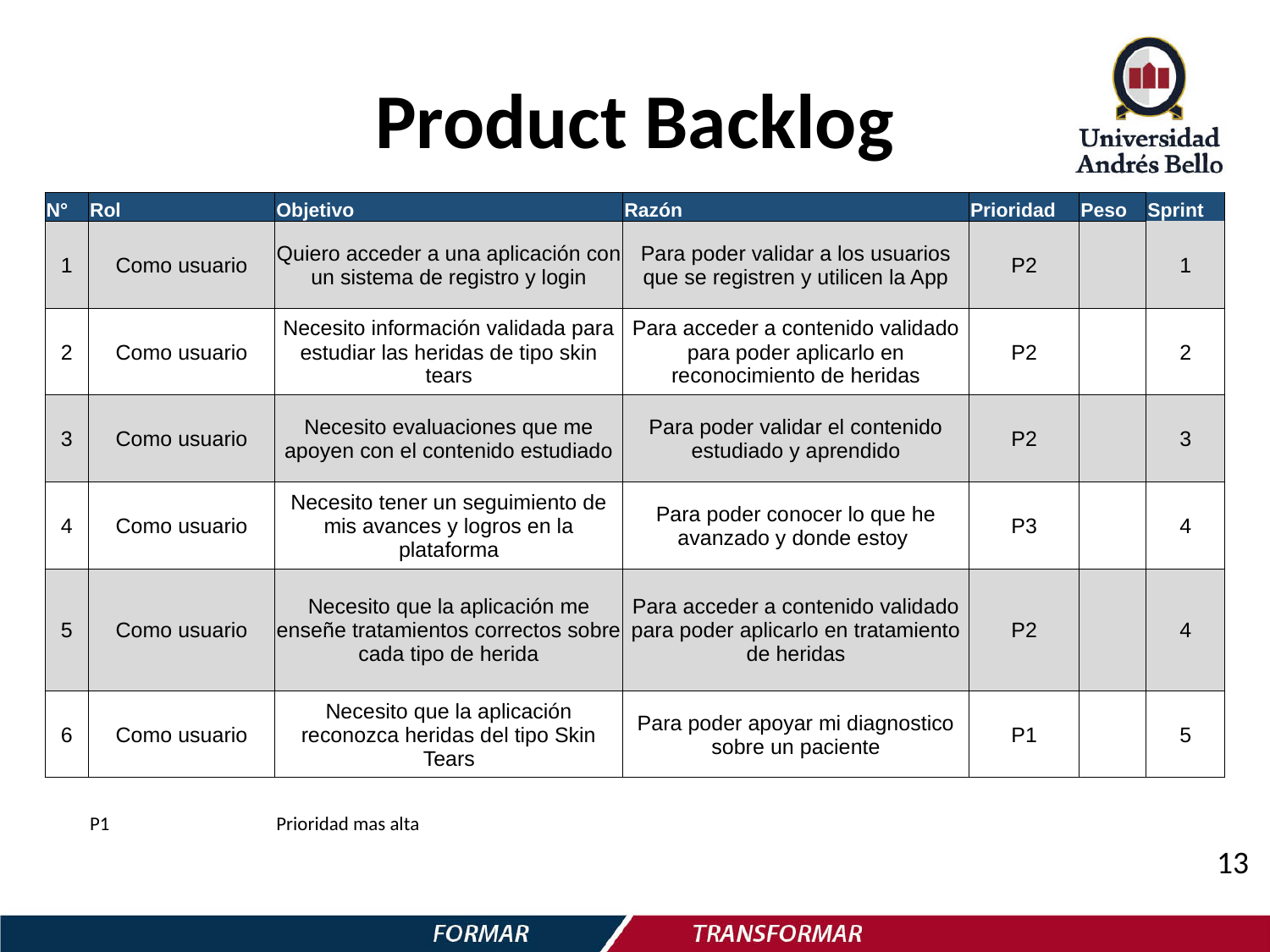

# Product Backlog
| N° | Rol | Objetivo | Razón | Prioridad | Peso | Sprint |
| --- | --- | --- | --- | --- | --- | --- |
| 1 | Como usuario | Quiero acceder a una aplicación con un sistema de registro y login | Para poder validar a los usuarios que se registren y utilicen la App | P2 |  | 1 |
| 2 | Como usuario | Necesito información validada para estudiar las heridas de tipo skin tears | Para acceder a contenido validado para poder aplicarlo en reconocimiento de heridas | P2 |  | 2 |
| 3 | Como usuario | Necesito evaluaciones que me apoyen con el contenido estudiado | Para poder validar el contenido estudiado y aprendido | P2 |  | 3 |
| 4 | Como usuario | Necesito tener un seguimiento de mis avances y logros en la plataforma | Para poder conocer lo que he avanzado y donde estoy | P3 |  | 4 |
| 5 | Como usuario | Necesito que la aplicación me enseñe tratamientos correctos sobre cada tipo de herida | Para acceder a contenido validado para poder aplicarlo en tratamiento de heridas | P2 |  | 4 |
| 6 | Como usuario | Necesito que la aplicación reconozca heridas del tipo Skin Tears | Para poder apoyar mi diagnostico sobre un paciente | P1 |  | 5 |
|  |  |  |  |  |  |  |
|  | P1 | Prioridad mas alta |  |  |  |  |
13